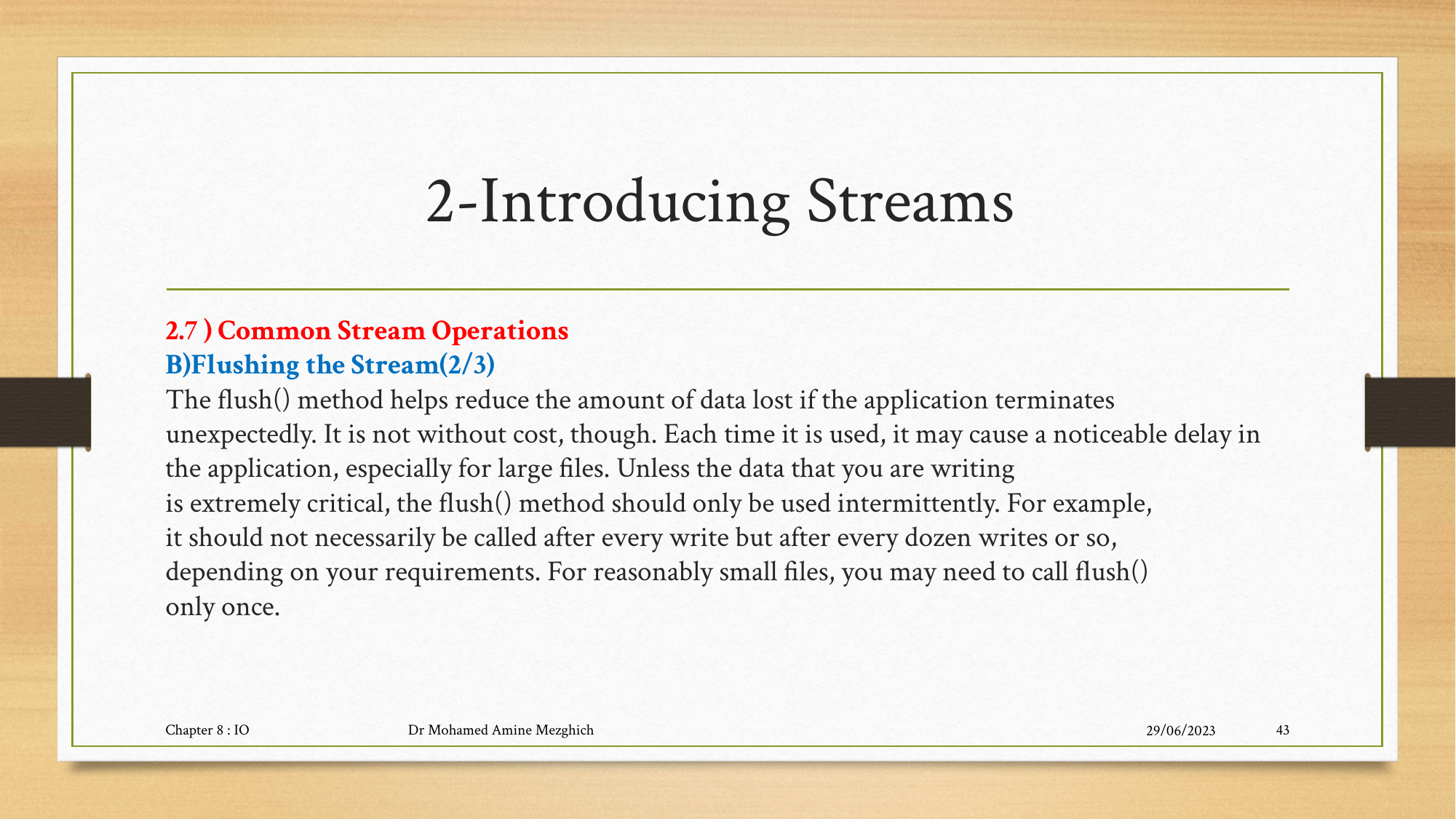

# 2-Introducing Streams
2.7 ) Common Stream Operations
B)Flushing the Stream(2/3)
The flush() method helps reduce the amount of data lost if the application terminates
unexpectedly. It is not without cost, though. Each time it is used, it may cause a noticeable delay in the application, especially for large files. Unless the data that you are writing
is extremely critical, the flush() method should only be used intermittently. For example,
it should not necessarily be called after every write but after every dozen writes or so,
depending on your requirements. For reasonably small files, you may need to call flush()
only once.
Chapter 8 : IO                                              Dr Mohamed Amine Mezghich
29/06/2023
43